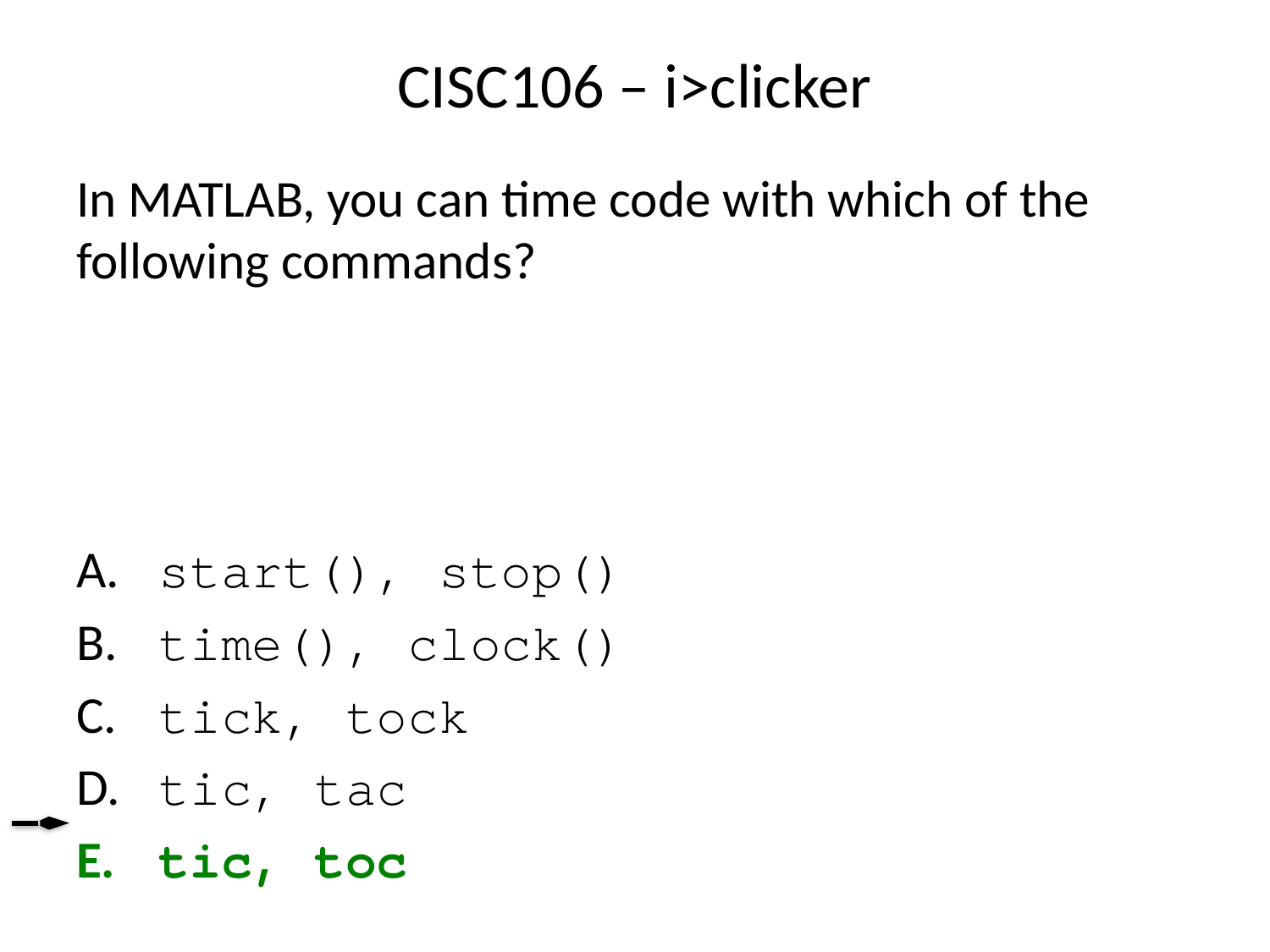

# CISC106 – i>clicker
In MATLAB, you can time code with which of the following commands?

 start(), stop()
 time(), clock()
 tick, tock
 tic, tac
 tic, toc